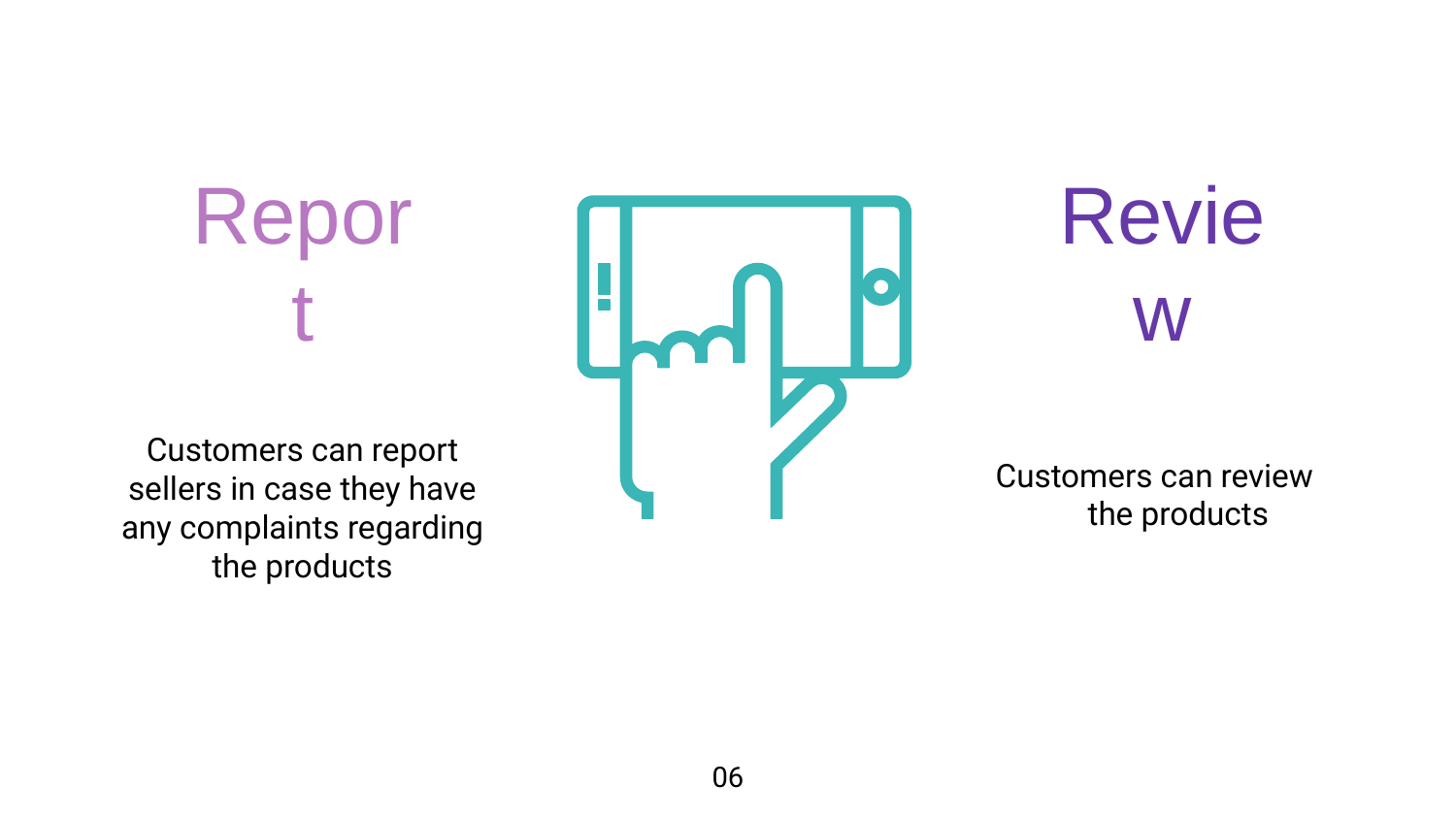

Report
Review
Customers can review       the products
Customers can report sellers in case they have any complaints regarding the products
06